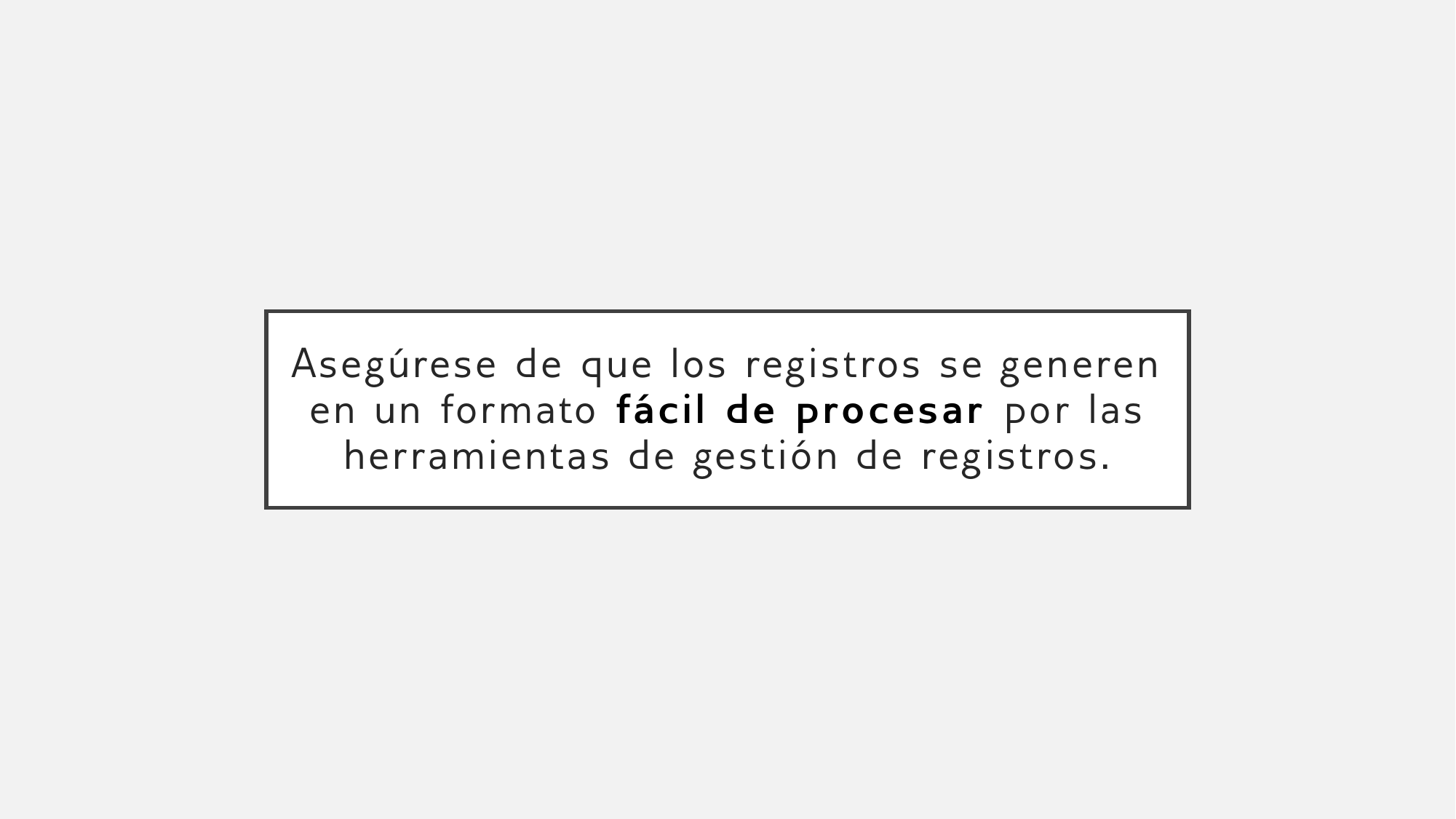

# Asegúrese de que los registros se generen en un formato fácil de procesar por las herramientas de gestión de registros.